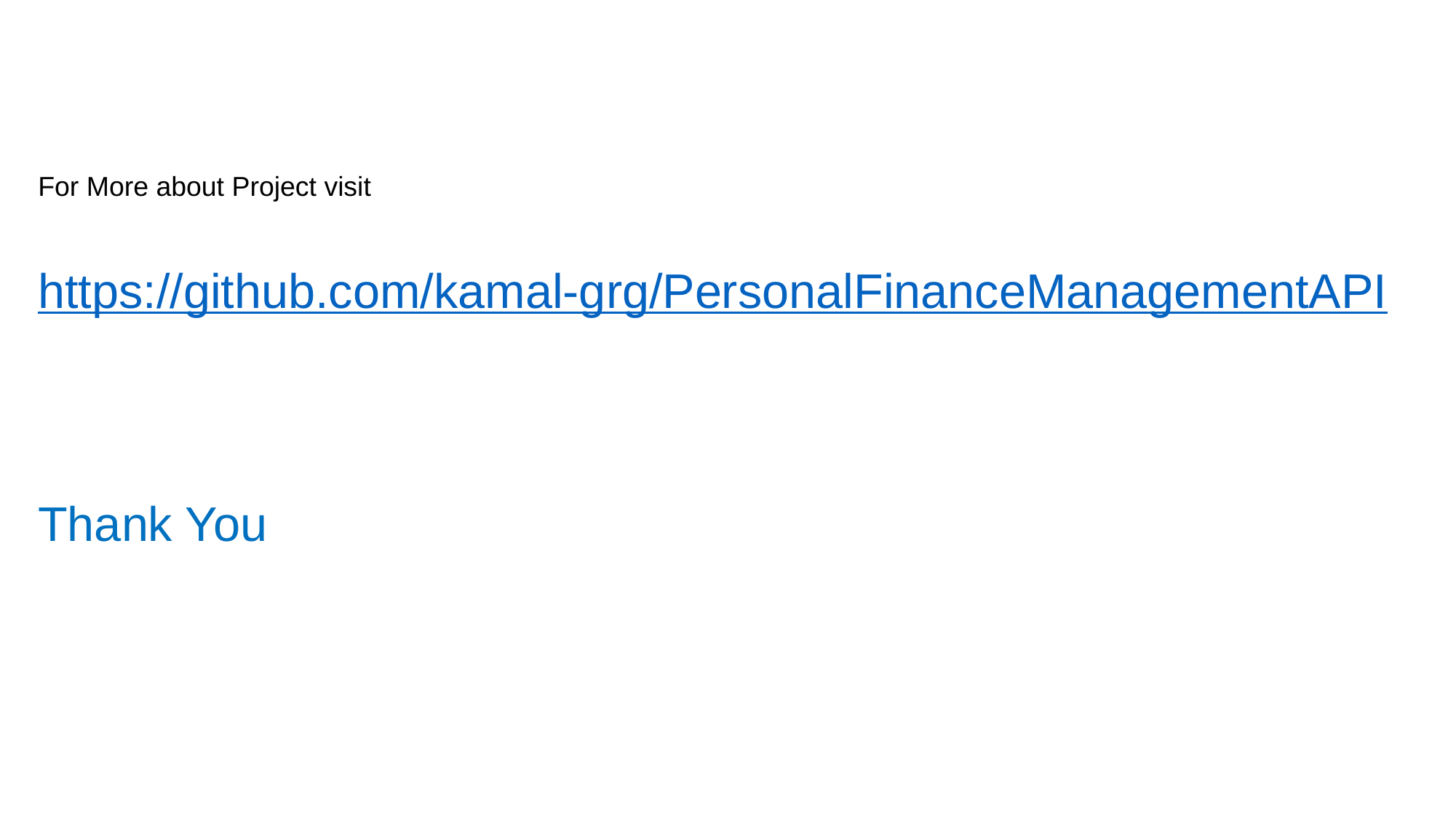

For More about Project visit

https://github.com/kamal-grg/PersonalFinanceManagementAPI

Thank You